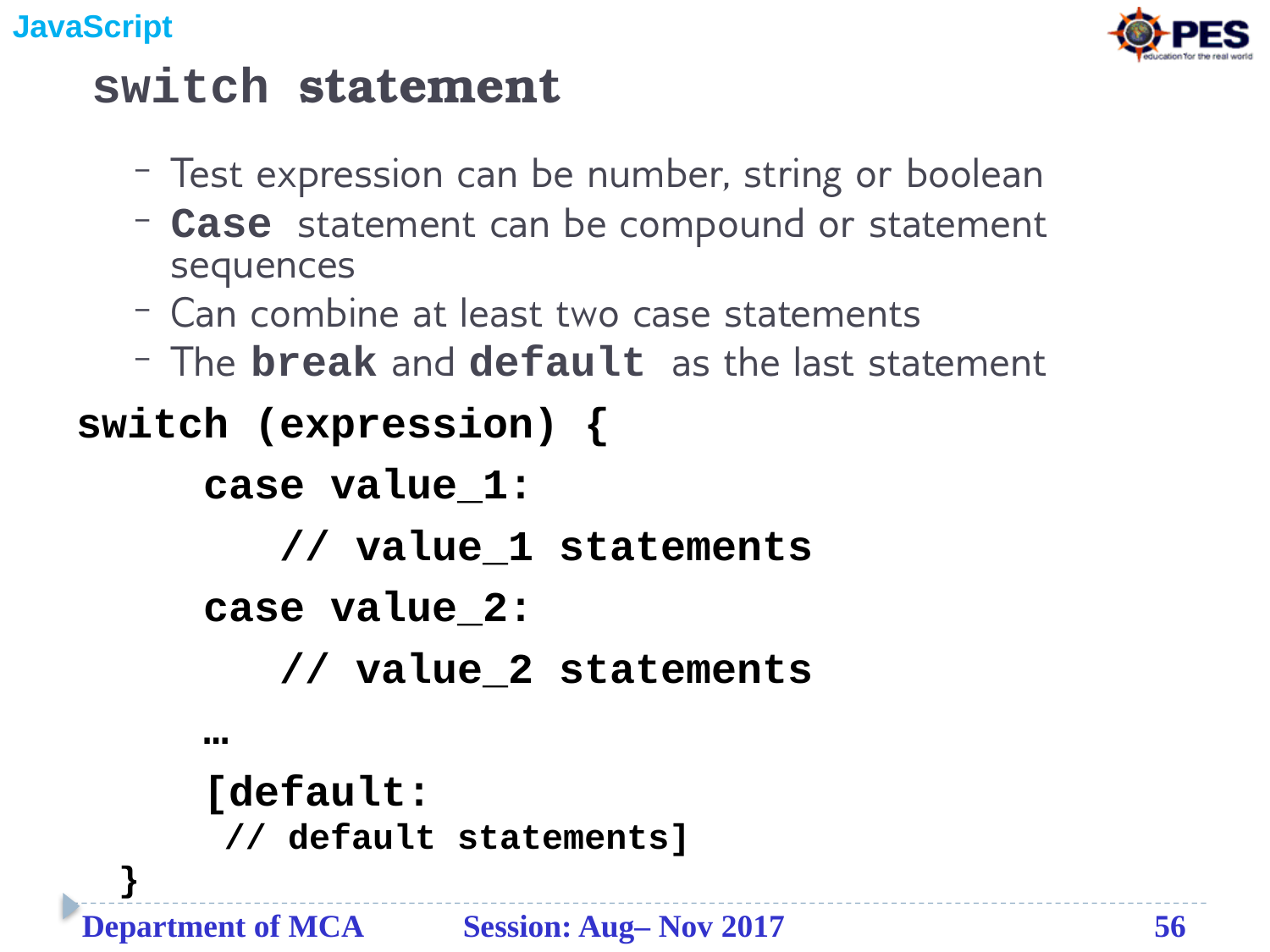

# switch statement
Test expression can be number, string or boolean
Case statement can be compound or statement sequences
Can combine at least two case statements
The break and default as the last statement
switch (expression) {
     case value_1:
        // value_1 statements
     case value_2:
        // value_2 statements
     …
     [default:
       // default statements]
  }